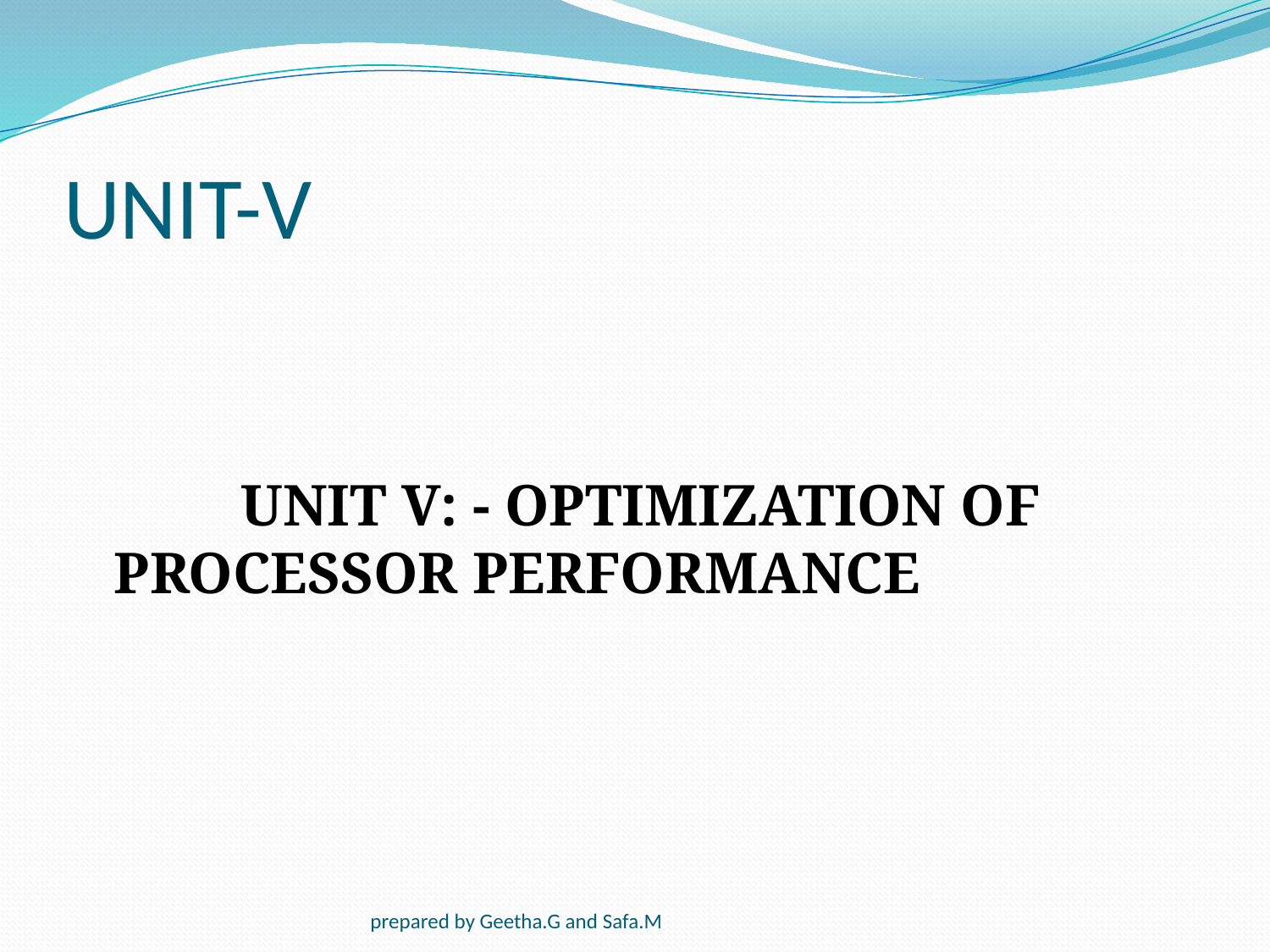

# UNIT-V

   	UNIT V: - OPTIMIZATION OF PROCESSOR PERFORMANCE
prepared by Geetha.G and Safa.M